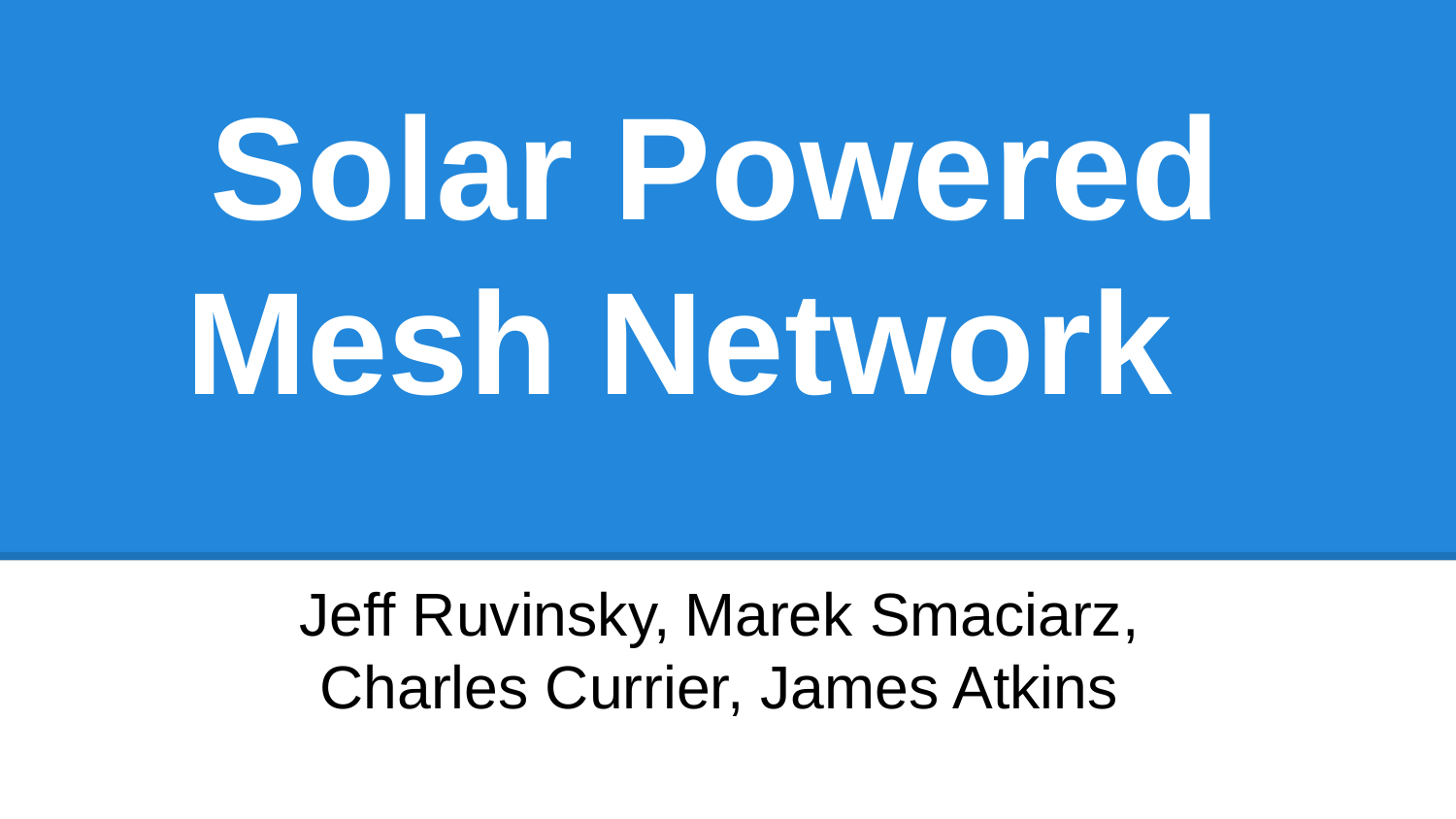

# Solar Powered Mesh Network
Jeff Ruvinsky, Marek Smaciarz,
Charles Currier, James Atkins